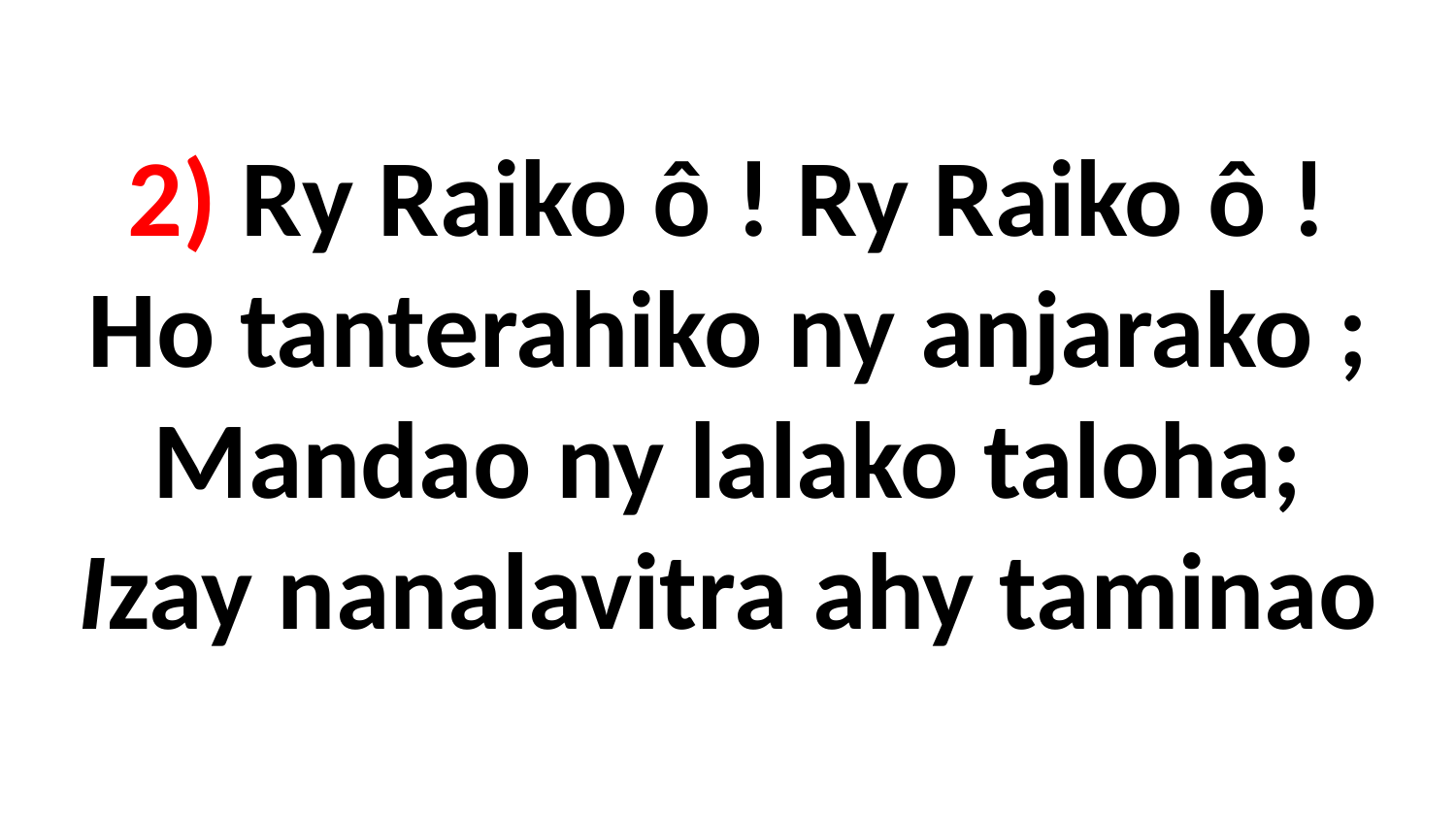

# 2) Ry Raiko ô ! Ry Raiko ô ! Ho tanterahiko ny anjarako ; Mandao ny lalako taloha; Izay nanalavitra ahy taminao